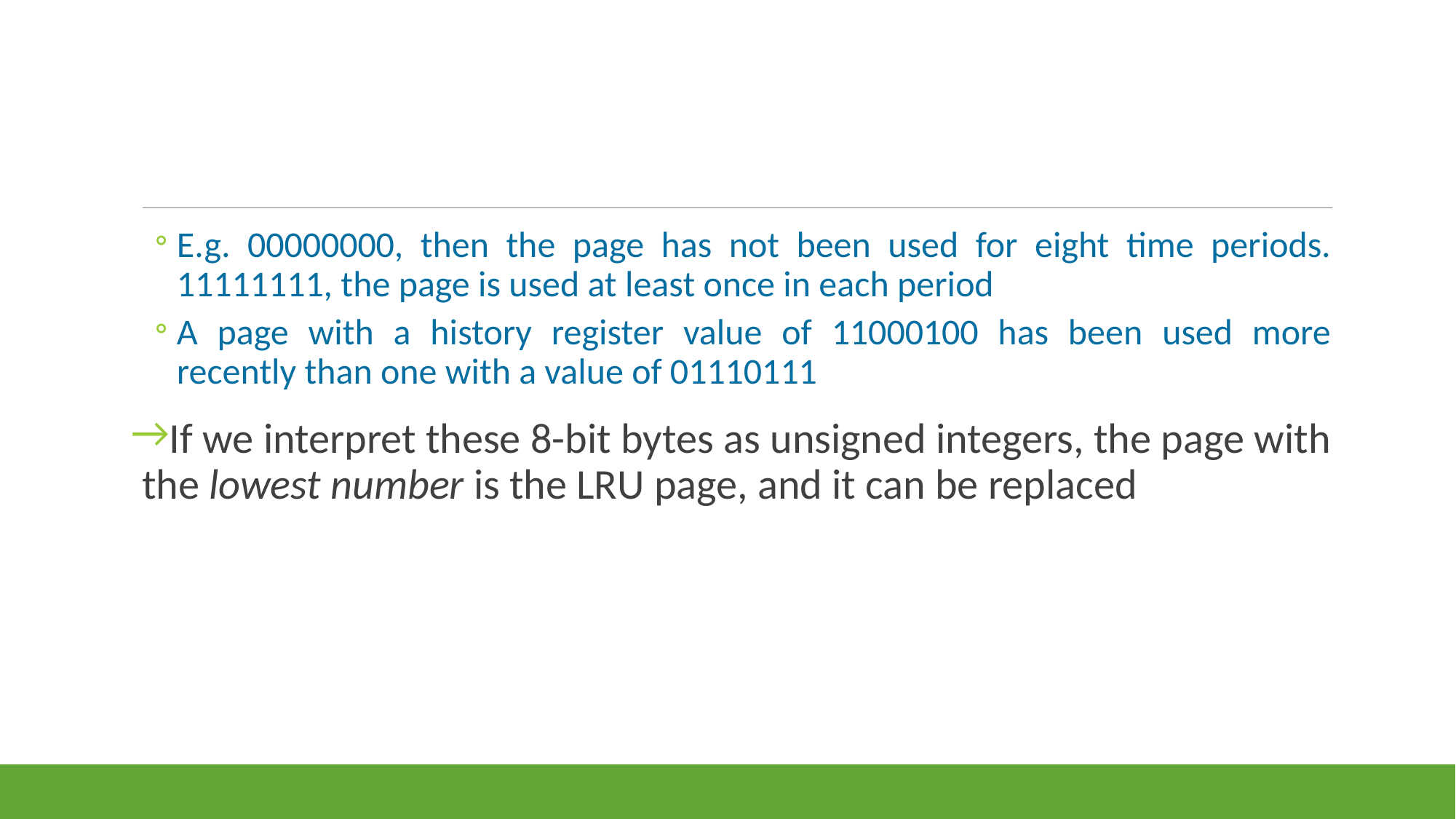

#
E.g. 00000000, then the page has not been used for eight time periods. 11111111, the page is used at least once in each period
A page with a history register value of 11000100 has been used more
recently than one with a value of 01110111
If we interpret these 8-bit bytes as unsigned integers, the page with the lowest number is the LRU page, and it can be replaced